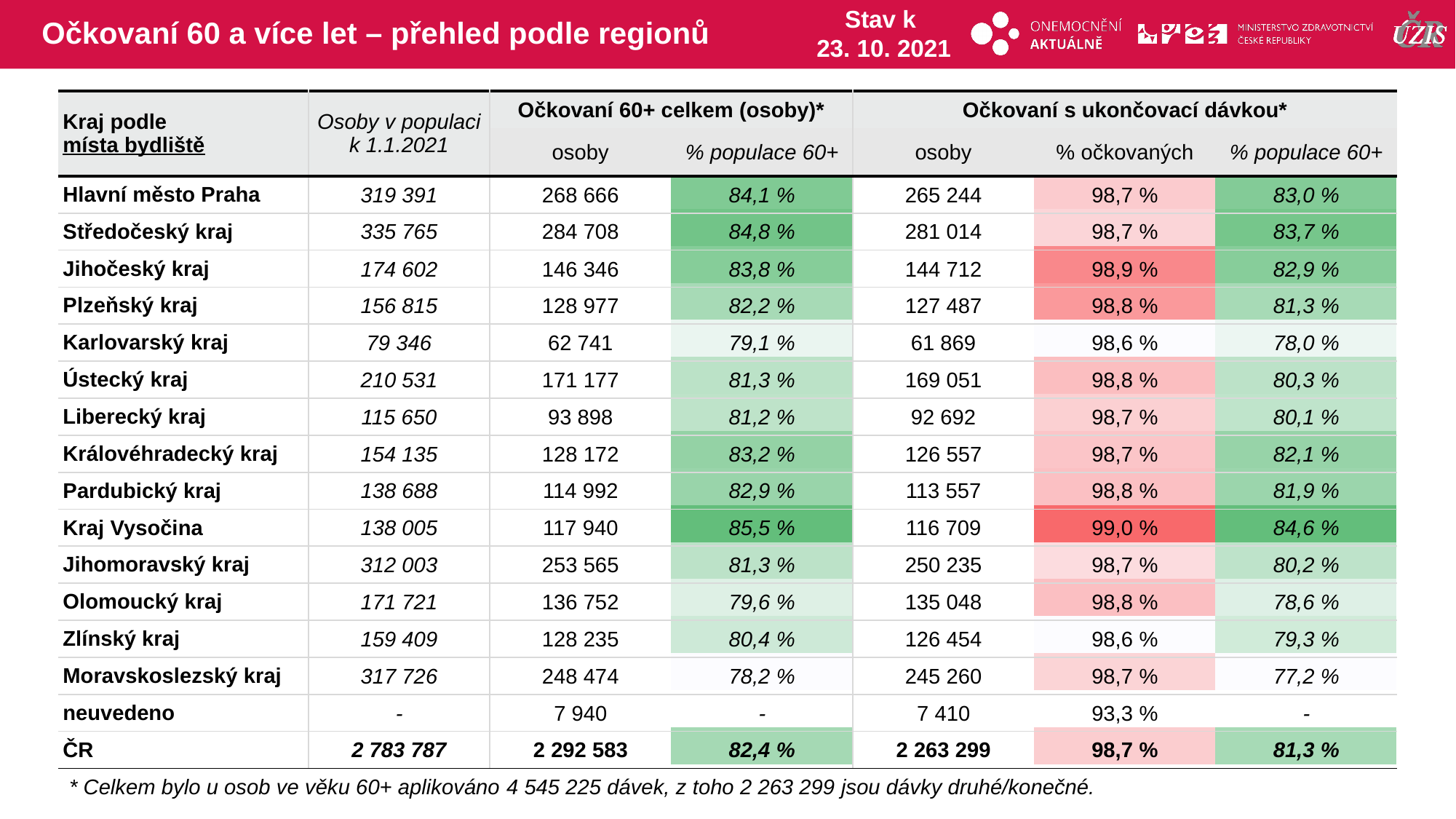

# Očkovaní 60 a více let – přehled podle regionů
Stav k
23. 10. 2021
| Kraj podle místa bydliště | Osoby v populaci k 1.1.2021 | Očkovaní 60+ celkem (osoby)\* |  | Očkovaní s ukončovací dávkou\* |  |  |
| --- | --- | --- | --- | --- | --- | --- |
|  |  | osoby | % populace 60+ | osoby | % očkovaných | % populace 60+ |
| Hlavní město Praha | 319 391 | 268 666 | 84,1 % | 265 244 | 98,7 % | 83,0 % |
| Středočeský kraj | 335 765 | 284 708 | 84,8 % | 281 014 | 98,7 % | 83,7 % |
| Jihočeský kraj | 174 602 | 146 346 | 83,8 % | 144 712 | 98,9 % | 82,9 % |
| Plzeňský kraj | 156 815 | 128 977 | 82,2 % | 127 487 | 98,8 % | 81,3 % |
| Karlovarský kraj | 79 346 | 62 741 | 79,1 % | 61 869 | 98,6 % | 78,0 % |
| Ústecký kraj | 210 531 | 171 177 | 81,3 % | 169 051 | 98,8 % | 80,3 % |
| Liberecký kraj | 115 650 | 93 898 | 81,2 % | 92 692 | 98,7 % | 80,1 % |
| Královéhradecký kraj | 154 135 | 128 172 | 83,2 % | 126 557 | 98,7 % | 82,1 % |
| Pardubický kraj | 138 688 | 114 992 | 82,9 % | 113 557 | 98,8 % | 81,9 % |
| Kraj Vysočina | 138 005 | 117 940 | 85,5 % | 116 709 | 99,0 % | 84,6 % |
| Jihomoravský kraj | 312 003 | 253 565 | 81,3 % | 250 235 | 98,7 % | 80,2 % |
| Olomoucký kraj | 171 721 | 136 752 | 79,6 % | 135 048 | 98,8 % | 78,6 % |
| Zlínský kraj | 159 409 | 128 235 | 80,4 % | 126 454 | 98,6 % | 79,3 % |
| Moravskoslezský kraj | 317 726 | 248 474 | 78,2 % | 245 260 | 98,7 % | 77,2 % |
| neuvedeno | - | 7 940 | - | 7 410 | 93,3 % | - |
| ČR | 2 783 787 | 2 292 583 | 82,4 % | 2 263 299 | 98,7 % | 81,3 % |
|  |  |  |  |  |  |
| --- | --- | --- | --- | --- | --- |
|  |  |  |  |  |  |
|  |  |  |  |  |  |
|  |  |  |  |  |  |
|  |  |  |  |  |  |
|  |  |  |  |  |  |
|  |  |  |  |  |  |
|  |  |  |  |  |  |
|  |  |  |  |  |  |
|  |  |  |  |  |  |
|  |  |  |  |  |  |
|  |  |  |  |  |  |
|  |  |  |  |  |  |
|  |  |  |  |  |  |
|  |  |  |  |  |  |
|  |  |  |  |  |  |
* Celkem bylo u osob ve věku 60+ aplikováno 4 545 225 dávek, z toho 2 263 299 jsou dávky druhé/konečné.